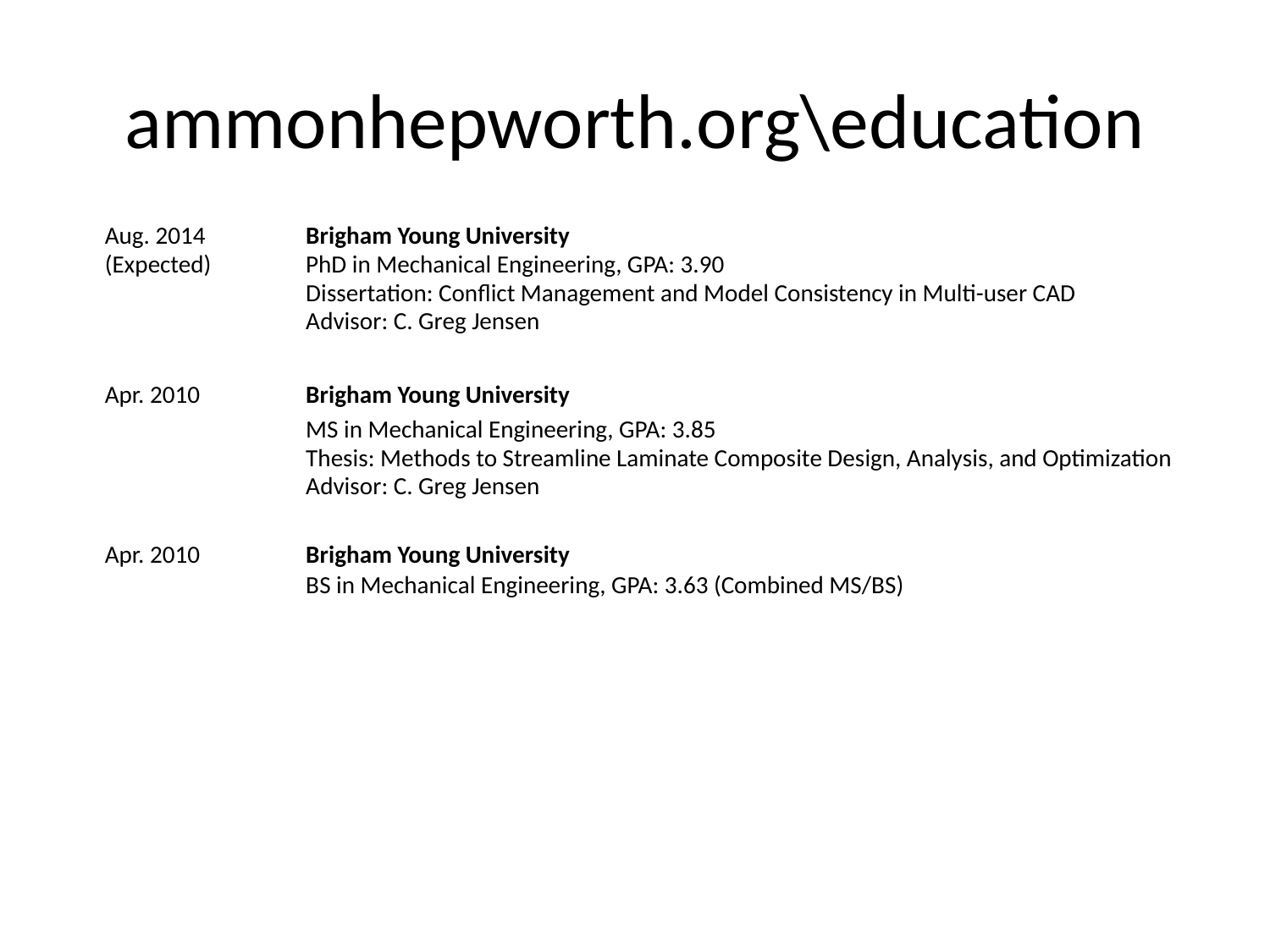

# ammonhepworth.org\education
| Aug. 2014 (Expected) | Brigham Young University PhD in Mechanical Engineering, GPA: 3.90 Dissertation: Conflict Management and Model Consistency in Multi-user CAD Advisor: C. Greg Jensen |
| --- | --- |
| Apr. 2010 | Brigham Young University |
|  | MS in Mechanical Engineering, GPA: 3.85 |
|  | Thesis: Methods to Streamline Laminate Composite Design, Analysis, and Optimization Advisor: C. Greg Jensen |
| Apr. 2010 | Brigham Young University |
|  | BS in Mechanical Engineering, GPA: 3.63 (Combined MS/BS) |